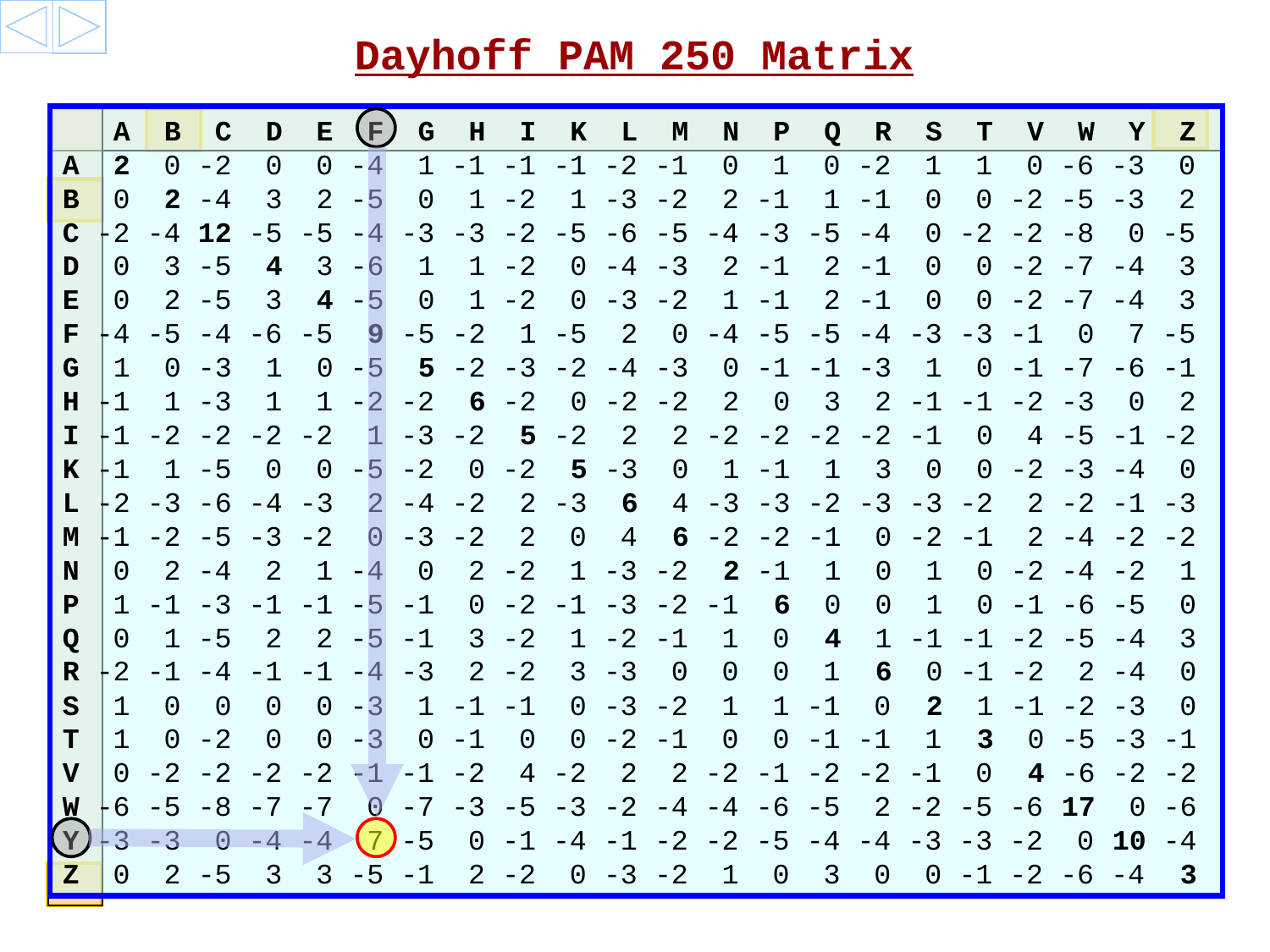

Dayhoff PAM 250 Matrix
   A  B  C  D  E  F  G  H  I  K  L  M  N  P  Q  R  S  T  V  W  Y  Z
A  2  0 -2  0  0 -4  1 -1 -1 -1 -2 -1  0  1  0 -2  1  1  0 -6 -3  0
B  0  2 -4  3  2 -5  0  1 -2  1 -3 -2  2 -1  1 -1  0  0 -2 -5 -3  2
C -2 -4 12 -5 -5 -4 -3 -3 -2 -5 -6 -5 -4 -3 -5 -4  0 -2 -2 -8  0 -5
D  0  3 -5  4  3 -6  1  1 -2  0 -4 -3  2 -1  2 -1  0  0 -2 -7 -4  3
E  0  2 -5  3  4 -5  0  1 -2  0 -3 -2  1 -1  2 -1  0  0 -2 -7 -4  3
F -4 -5 -4 -6 -5  9 -5 -2  1 -5  2  0 -4 -5 -5 -4 -3 -3 -1  0  7 -5
G  1  0 -3  1  0 -5  5 -2 -3 -2 -4 -3  0 -1 -1 -3  1  0 -1 -7 -6 -1
H -1  1 -3  1  1 -2 -2  6 -2  0 -2 -2  2  0  3  2 -1 -1 -2 -3  0  2
I -1 -2 -2 -2 -2  1 -3 -2  5 -2  2  2 -2 -2 -2 -2 -1  0  4 -5 -1 -2
K -1  1 -5  0  0 -5 -2  0 -2  5 -3  0  1 -1  1  3  0  0 -2 -3 -4  0
L -2 -3 -6 -4 -3  2 -4 -2  2 -3  6  4 -3 -3 -2 -3 -3 -2  2 -2 -1 -3
M -1 -2 -5 -3 -2  0 -3 -2  2  0  4  6 -2 -2 -1  0 -2 -1  2 -4 -2 -2
N  0  2 -4  2  1 -4  0  2 -2  1 -3 -2  2 -1  1  0  1  0 -2 -4 -2  1
P  1 -1 -3 -1 -1 -5 -1  0 -2 -1 -3 -2 -1  6  0  0  1  0 -1 -6 -5  0
Q  0  1 -5  2  2 -5 -1  3 -2  1 -2 -1  1  0  4  1 -1 -1 -2 -5 -4  3
R -2 -1 -4 -1 -1 -4 -3  2 -2  3 -3  0  0  0  1  6  0 -1 -2  2 -4  0
S  1  0  0  0  0 -3  1 -1 -1  0 -3 -2  1  1 -1  0  2  1 -1 -2 -3  0
T  1  0 -2  0  0 -3  0 -1  0  0 -2 -1  0  0 -1 -1  1  3  0 -5 -3 -1
V  0 -2 -2 -2 -2 -1 -1 -2  4 -2  2  2 -2 -1 -2 -2 -1  0  4 -6 -2 -2
W -6 -5 -8 -7 -7  0 -7 -3 -5 -3 -2 -4 -4 -6 -5  2 -2 -5 -6 17  0 -6
Y -3 -3  0 -4 -4  7 -5  0 -1 -4 -1 -2 -2 -5 -4 -4 -3 -3 -2  0 10 -4
Z  0  2 -5  3  3 -5 -1  2 -2  0 -3 -2  1  0  3  0  0 -1 -2 -6 -4  3